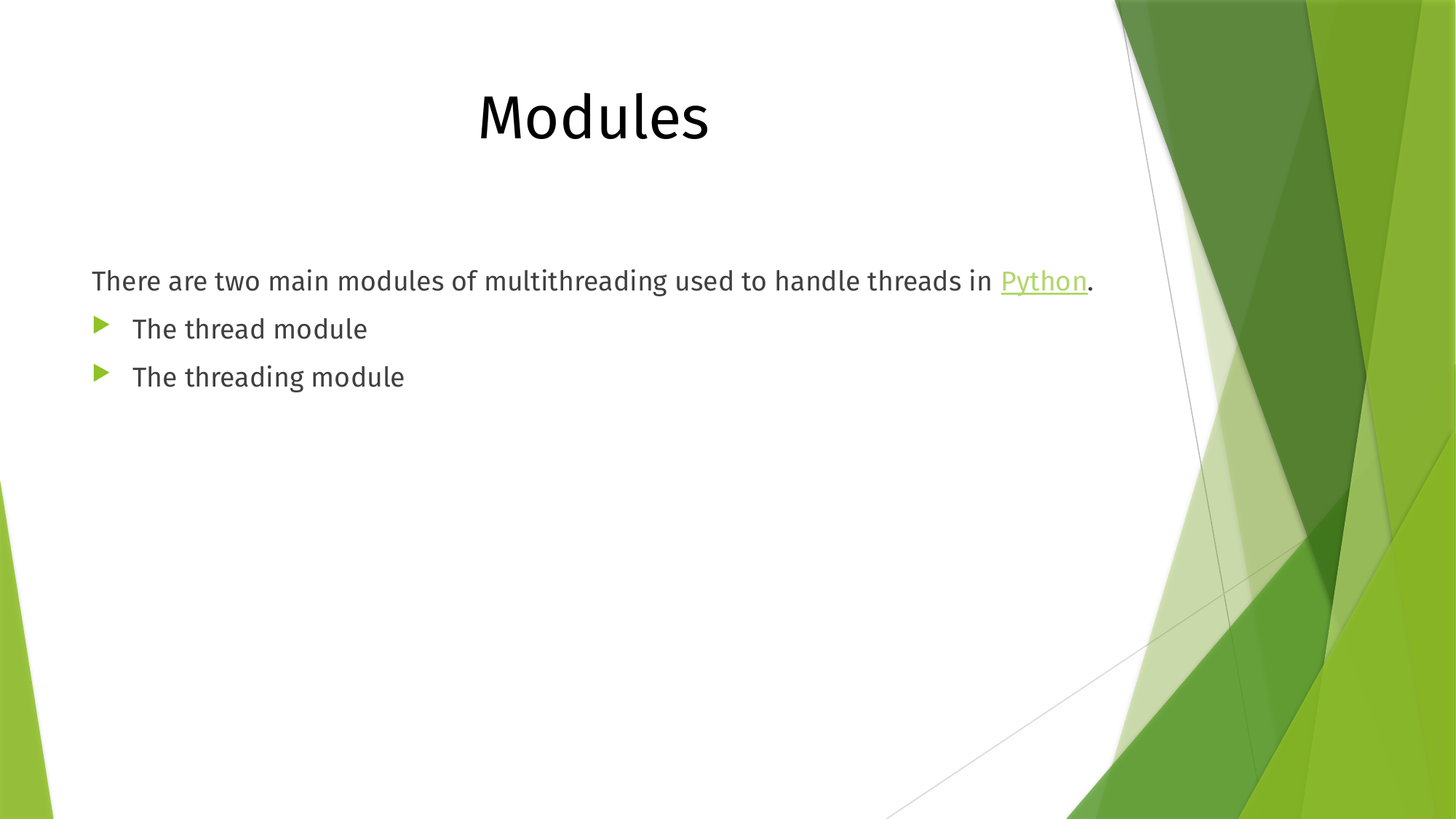

# Modules
There are two main modules of multithreading used to handle threads in Python.
The thread module
The threading module